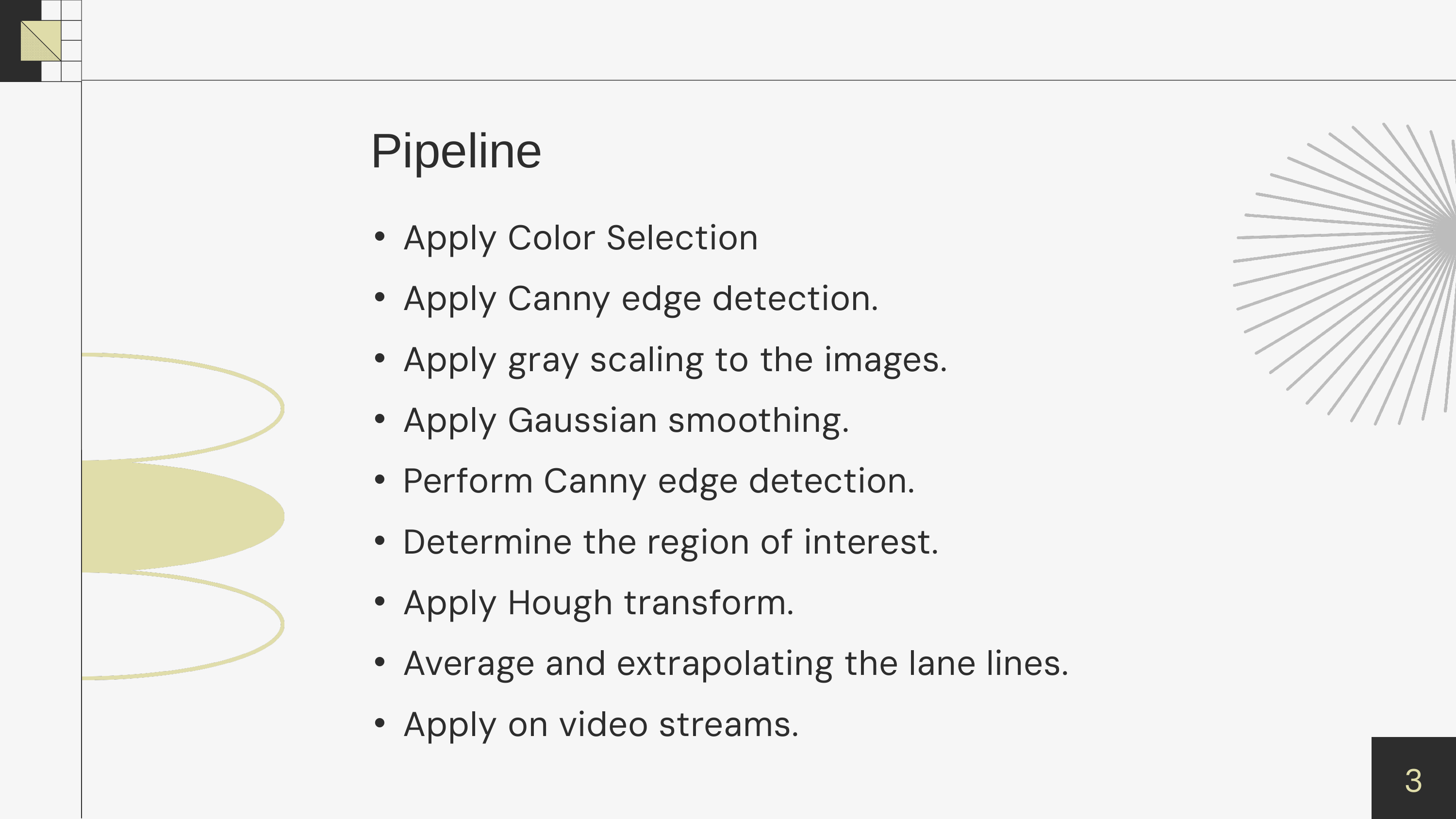

Pipeline

Apply Color Selection
Apply Canny edge detection.
Apply gray scaling to the images.
Apply Gaussian smoothing.
Perform Canny edge detection.
Determine the region of interest.
Apply Hough transform.
Average and extrapolating the lane lines.
Apply on video streams.

3